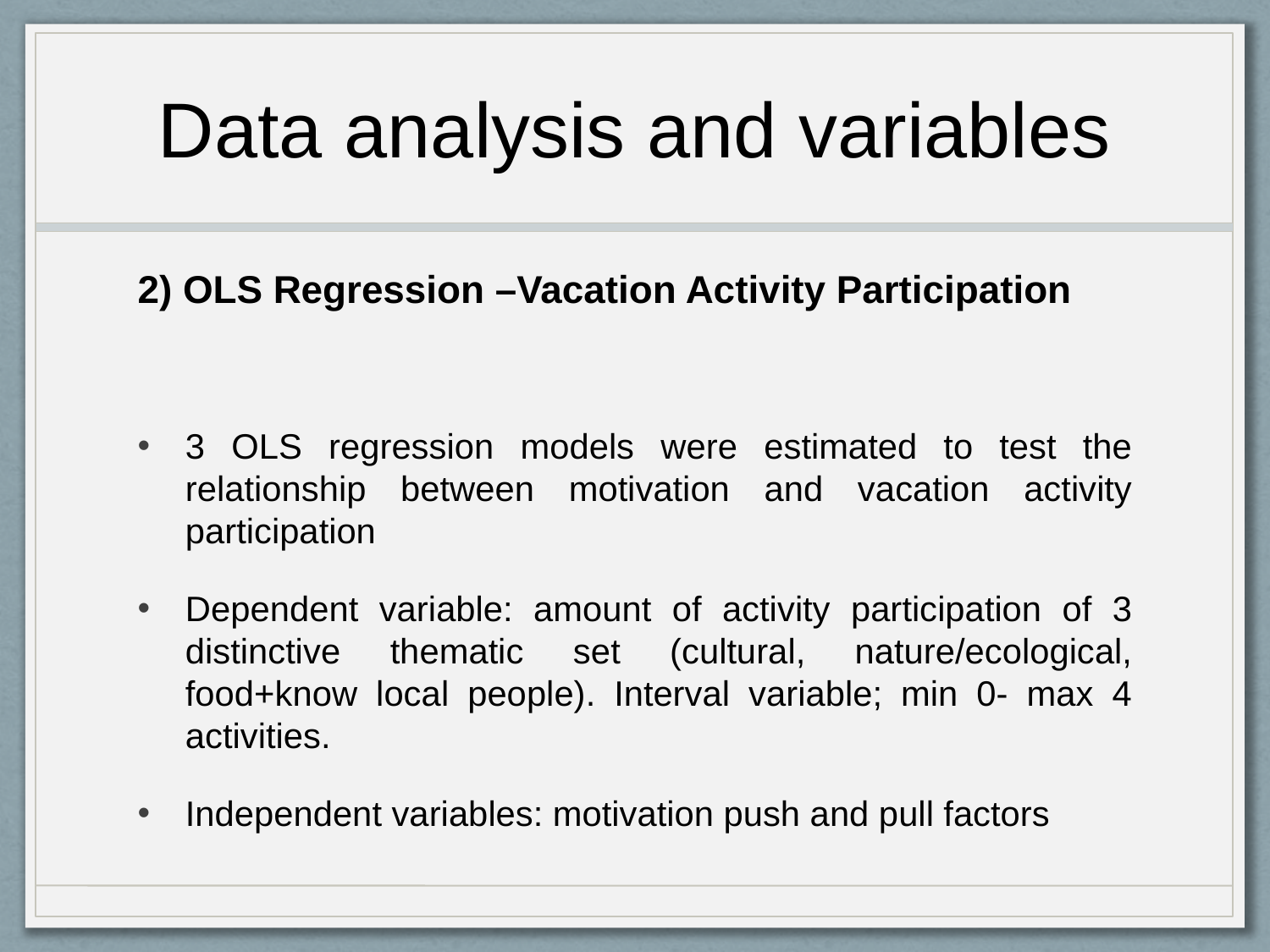

# Data analysis and variables
2) OLS Regression –Vacation Activity Participation

3 OLS regression models were estimated to test the relationship between motivation and vacation activity participation
Dependent variable: amount of activity participation of 3 distinctive thematic set (cultural, nature/ecological, food+know local people). Interval variable; min 0- max 4 activities.
Independent variables: motivation push and pull factors